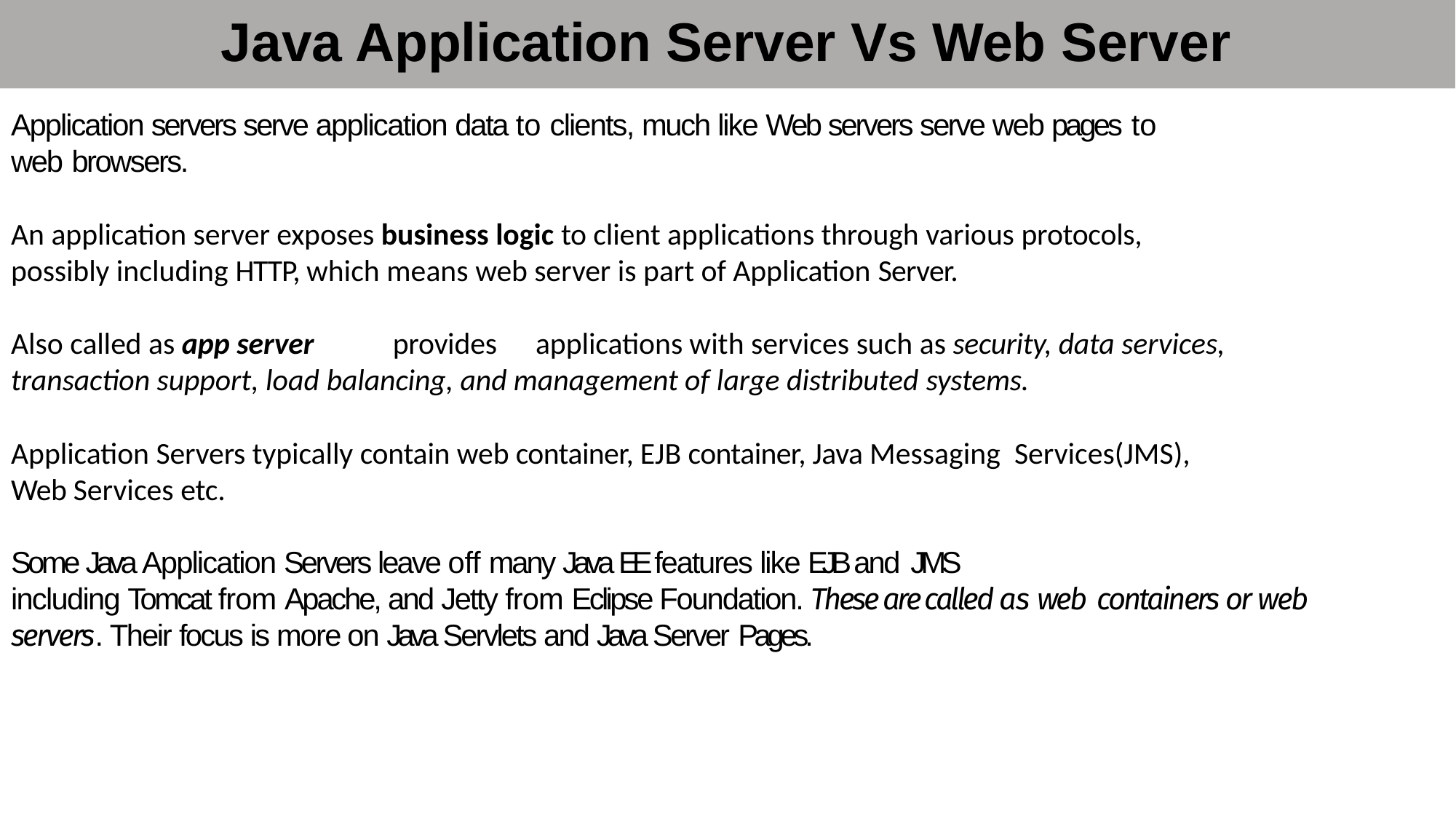

# Java Application Server Vs Web Server
Application servers serve application data to clients, much like Web servers serve web pages to
web browsers.

An application server exposes business logic to client applications through various protocols,
possibly including HTTP, which means web server is part of Application Server.

Also called as app server	provides	applications with services such as security, data services,  transaction support, load balancing, and management of large distributed systems.

Application Servers typically contain web container, EJB container, Java Messaging  Services(JMS), Web Services etc.

Some Java Application Servers leave off many Java EE features like EJB and JMS
including Tomcat from Apache, and Jetty from Eclipse Foundation. These are called as web  containers or web servers. Their focus is more on Java Servlets and Java Server Pages.